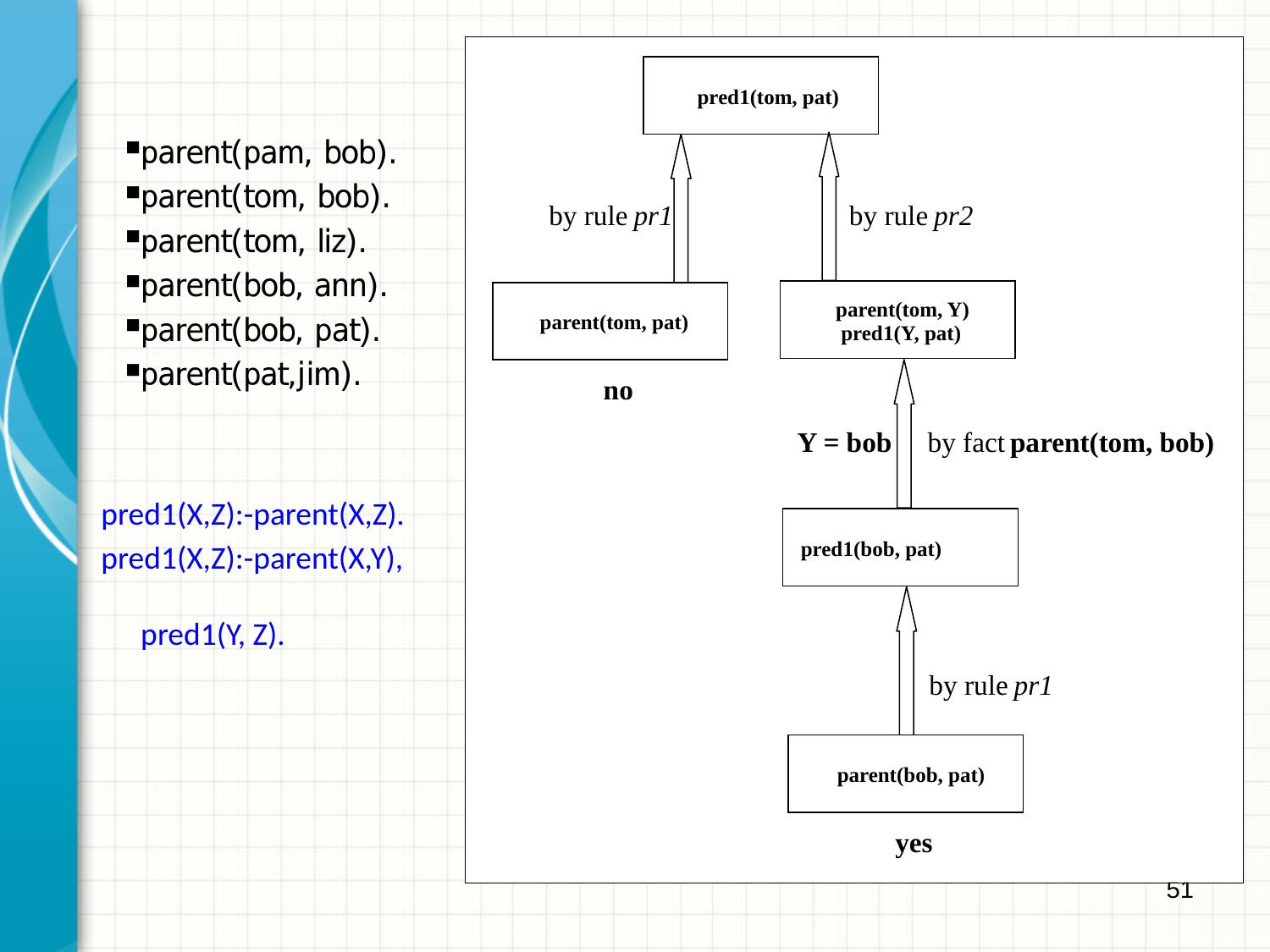

pred1(tom, pat)

by rule
 pr1
by rule
 pr2

parent(tom, Y)
parent(tom, pat)
      pred1(Y, pat)

no

Y = bob
parent(tom, bob)
by fact

pred1(bob, pat)

by rule
 pr1

parent(bob, pat)

yes
parent(pam, bob).
parent(tom, bob).
parent(tom, liz).
parent(bob, ann).
parent(bob, pat).
parent(pat,jim).
pred1(X,Z):-parent(X,Z).
pred1(X,Z):-parent(X,Y),     		pred1(Y, Z).

51